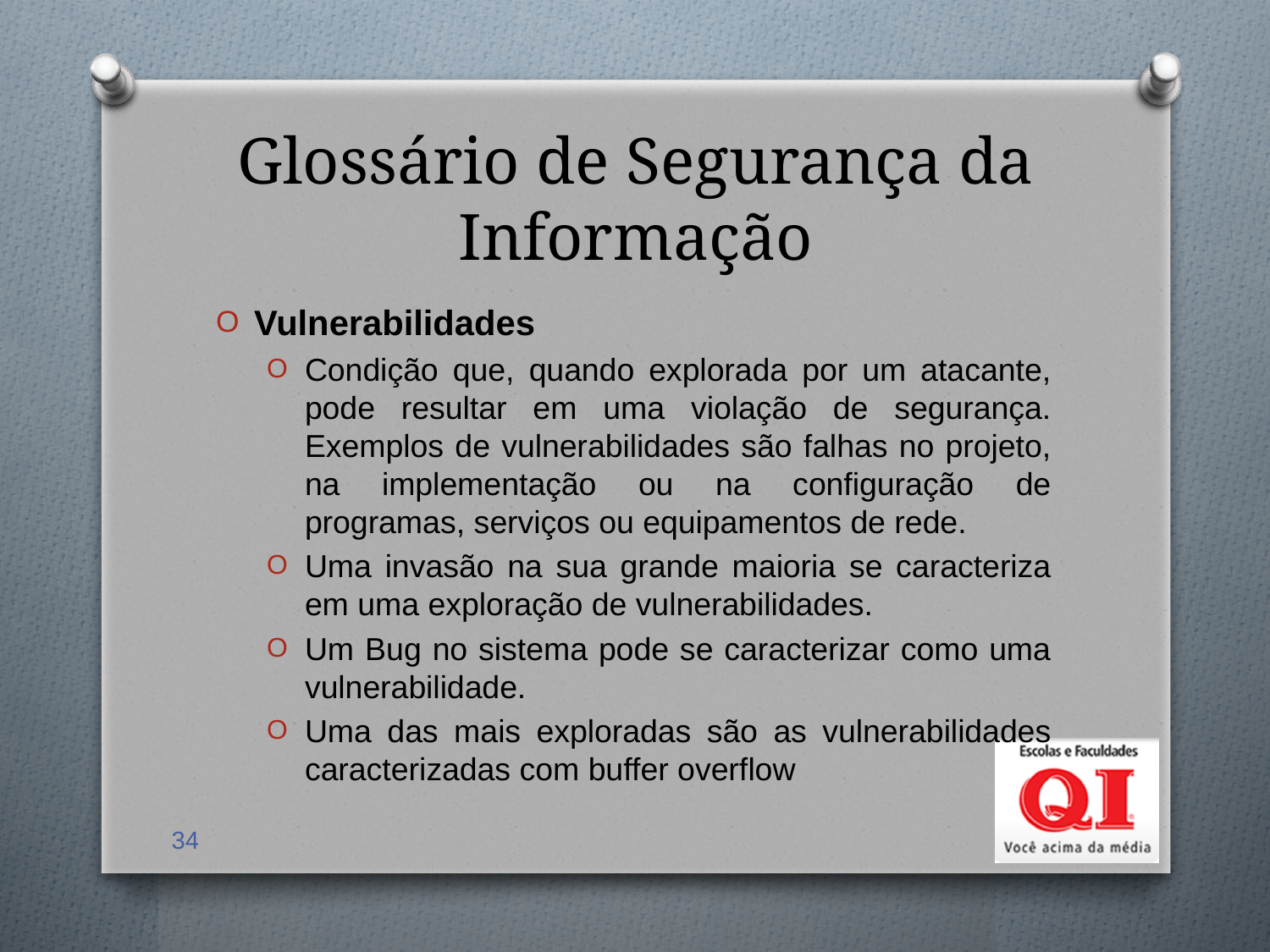

# Glossário de Segurança da Informação
Vulnerabilidades
Condição que, quando explorada por um atacante, pode resultar em uma violação de segurança. Exemplos de vulnerabilidades são falhas no projeto, na implementação ou na configuração de programas, serviços ou equipamentos de rede.
Uma invasão na sua grande maioria se caracteriza em uma exploração de vulnerabilidades.
Um Bug no sistema pode se caracterizar como uma vulnerabilidade.
Uma das mais exploradas são as vulnerabilidades caracterizadas com buffer overflow
34